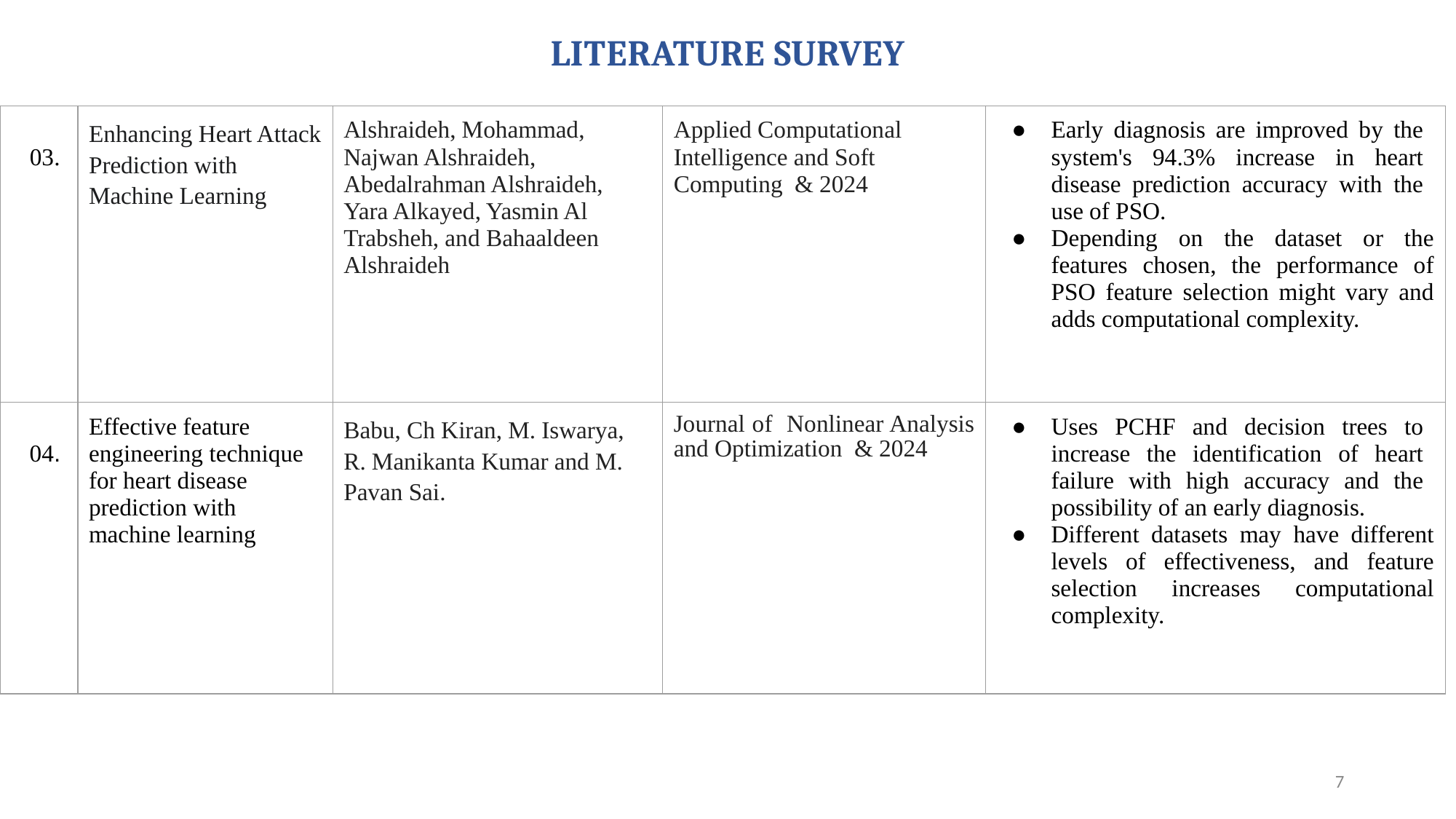

# LITERATURE SURVEY
| 03. | Enhancing Heart Attack Prediction with Machine Learning | Alshraideh, Mohammad, Najwan Alshraideh, Abedalrahman Alshraideh, Yara Alkayed, Yasmin Al Trabsheh, and Bahaaldeen Alshraideh | Applied Computational Intelligence and Soft Computing & 2024 | Early diagnosis are improved by the system's 94.3% increase in heart disease prediction accuracy with the use of PSO. Depending on the dataset or the features chosen, the performance of PSO feature selection might vary and adds computational complexity. |
| --- | --- | --- | --- | --- |
| 04. | Effective feature engineering technique for heart disease prediction with machine learning | Babu, Ch Kiran, M. Iswarya, R. Manikanta Kumar and M. Pavan Sai. | Journal of Nonlinear Analysis and Optimization & 2024 | Uses PCHF and decision trees to increase the identification of heart failure with high accuracy and the possibility of an early diagnosis. Different datasets may have different levels of effectiveness, and feature selection increases computational complexity. |
| --- | --- | --- | --- | --- |
7